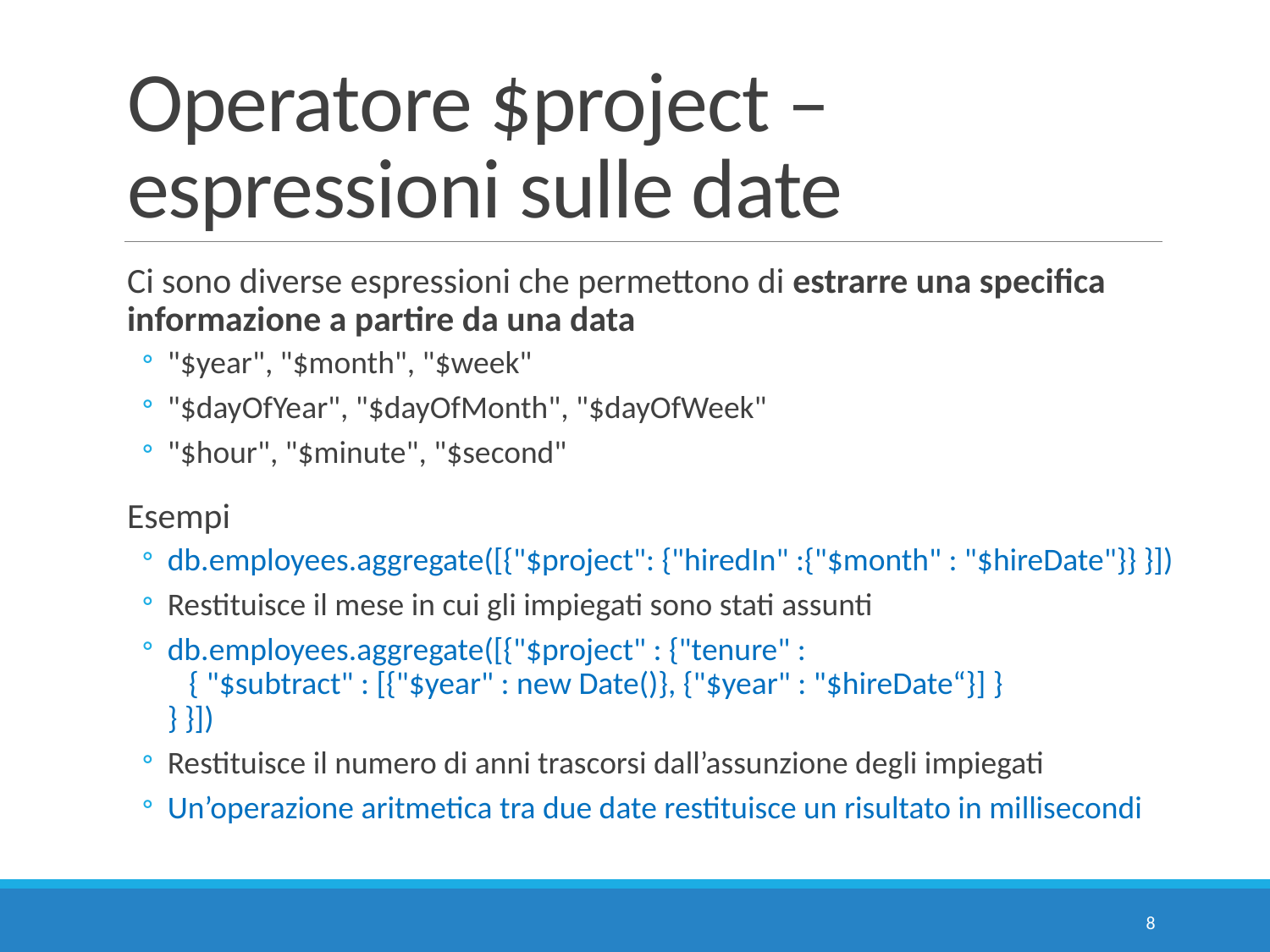

# Operatore $project – espressioni sulle date
Ci sono diverse espressioni che permettono di estrarre una specifica informazione a partire da una data
"$year", "$month", "$week"
"$dayOfYear", "$dayOfMonth", "$dayOfWeek"
"$hour", "$minute", "$second"
Esempi
db.employees.aggregate([{"$project": {"hiredIn" :{"$month" : "$hireDate"}} }])
Restituisce il mese in cui gli impiegati sono stati assunti
db.employees.aggregate([{"$project" : {"tenure" :
   { "$subtract" : [{"$year" : new Date()}, {"$year" : "$hireDate“}] }
} }])
Restituisce il numero di anni trascorsi dall’assunzione degli impiegati
Un’operazione aritmetica tra due date restituisce un risultato in millisecondi
8